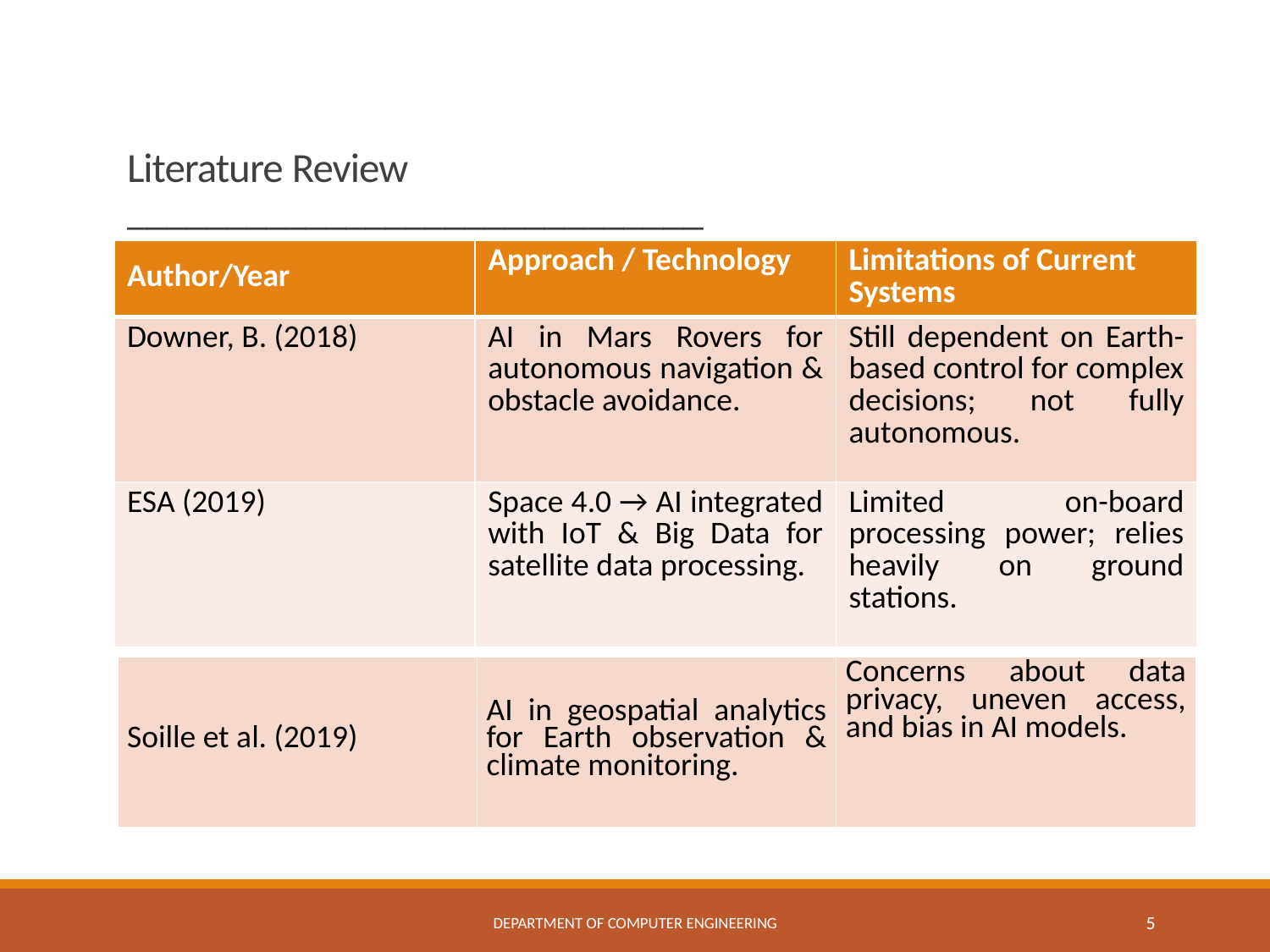

# Literature Review _____________________________
| Author/Year | Approach / Technology | Limitations of Current Systems |
| --- | --- | --- |
| Downer, B. (2018) | AI in Mars Rovers for autonomous navigation & obstacle avoidance. | Still dependent on Earth-based control for complex decisions; not fully autonomous. |
| ESA (2019) | Space 4.0 → AI integrated with IoT & Big Data for satellite data processing. | Limited on-board processing power; relies heavily on ground stations. |
| Soille et al. (2019) | AI in geospatial analytics for Earth observation & climate monitoring. | Concerns about data privacy, uneven access, and bias in AI models. |
| --- | --- | --- |
Department of Computer Engineering
5